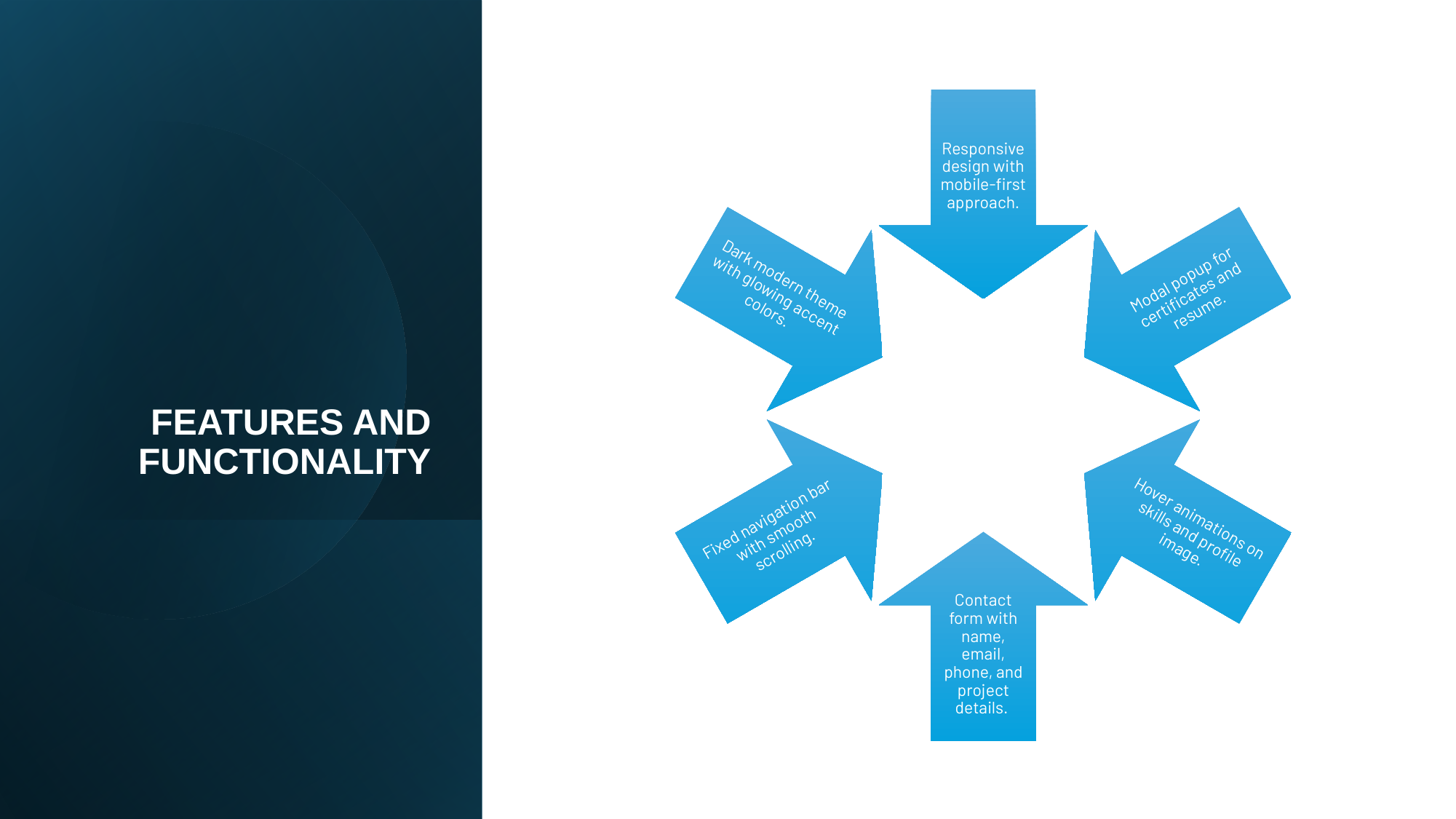

Responsive design with mobile-ﬁrst approach.
Modal popup for certiﬁcates and resume.
Hover animations on skills and proﬁle image.
Contact form with name, email, phone, and project details.
Fixed navigation bar with smooth scrolling.
Dark modern theme with glowing accent colors.

# FEATURES AND FUNCTIONALITY